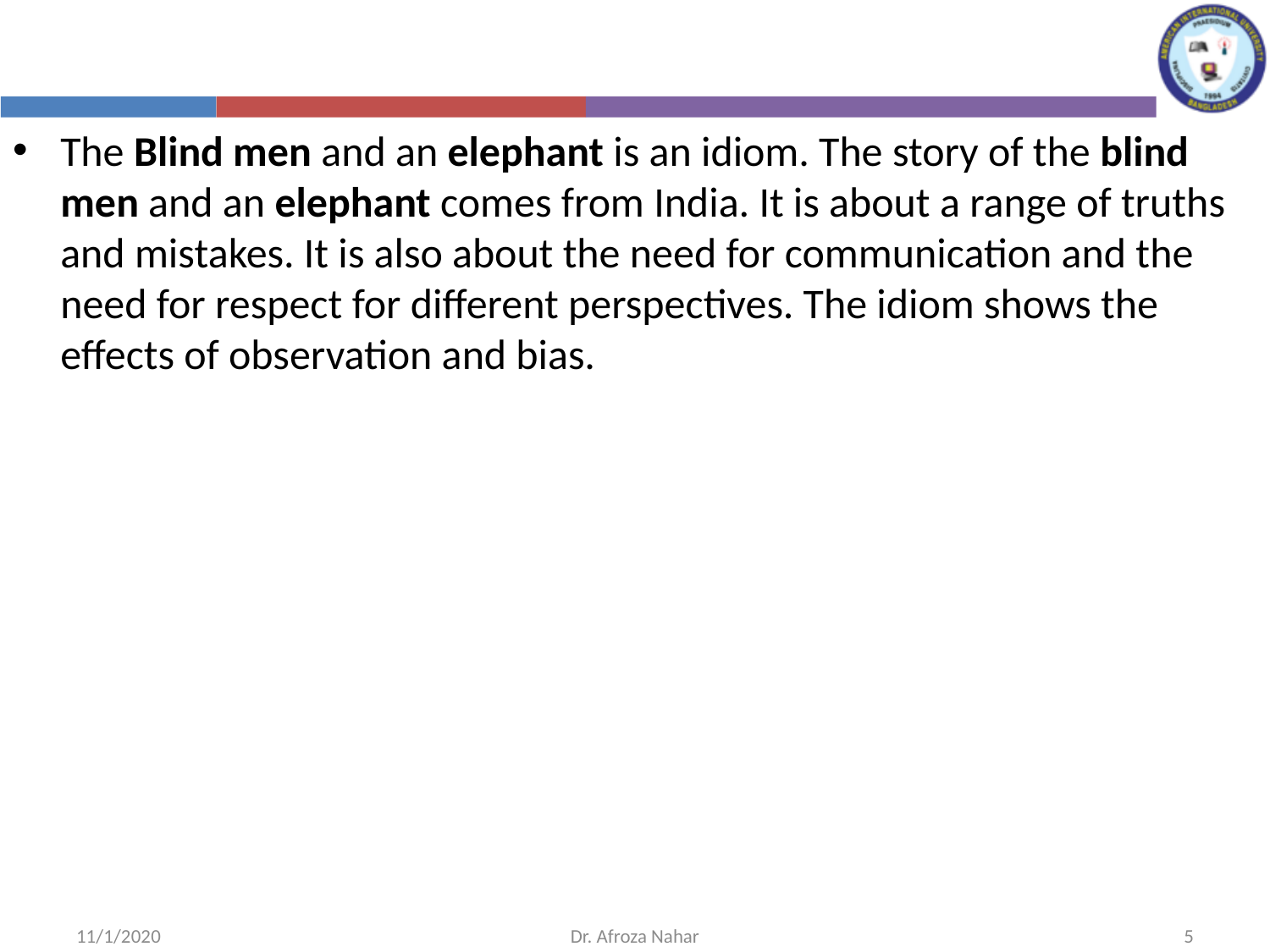

The Blind men and an elephant is an idiom. The story of the blind men and an elephant comes from India. It is about a range of truths and mistakes. It is also about the need for communication and the need for respect for different perspectives. The idiom shows the effects of observation and bias.
11/1/2020
Dr. Afroza Nahar
5